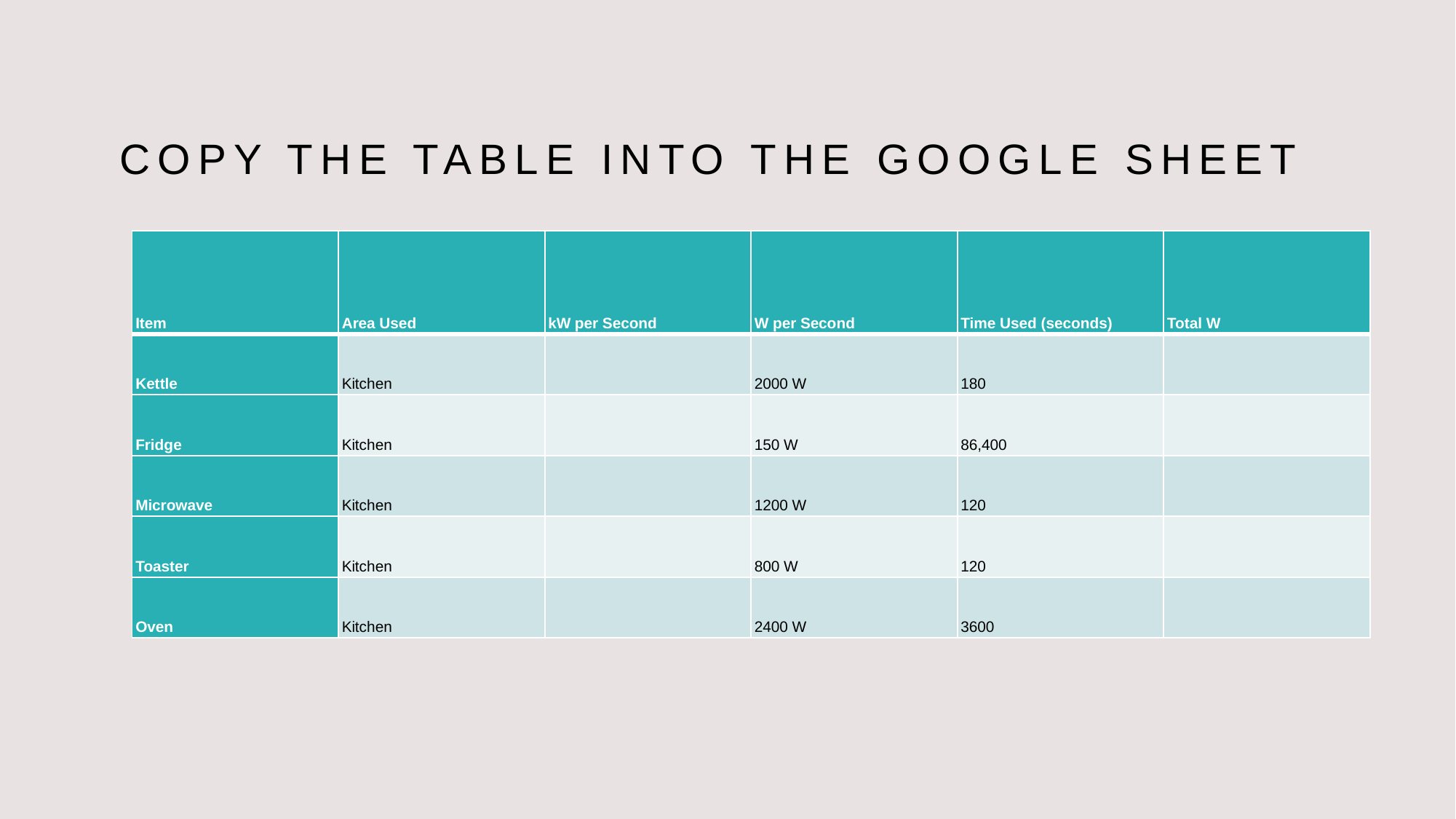

# Copy the table into the google sheet
| Item | Area Used | kW per Second | W per Second | Time Used (seconds) | Total W |
| --- | --- | --- | --- | --- | --- |
| Kettle | Kitchen |  | 2000 W | 180 |  |
| Fridge | Kitchen |  | 150 W | 86,400 |  |
| Microwave | Kitchen |  | 1200 W | 120 |  |
| Toaster | Kitchen |  | 800 W | 120 |  |
| Oven | Kitchen |  | 2400 W | 3600 |  |